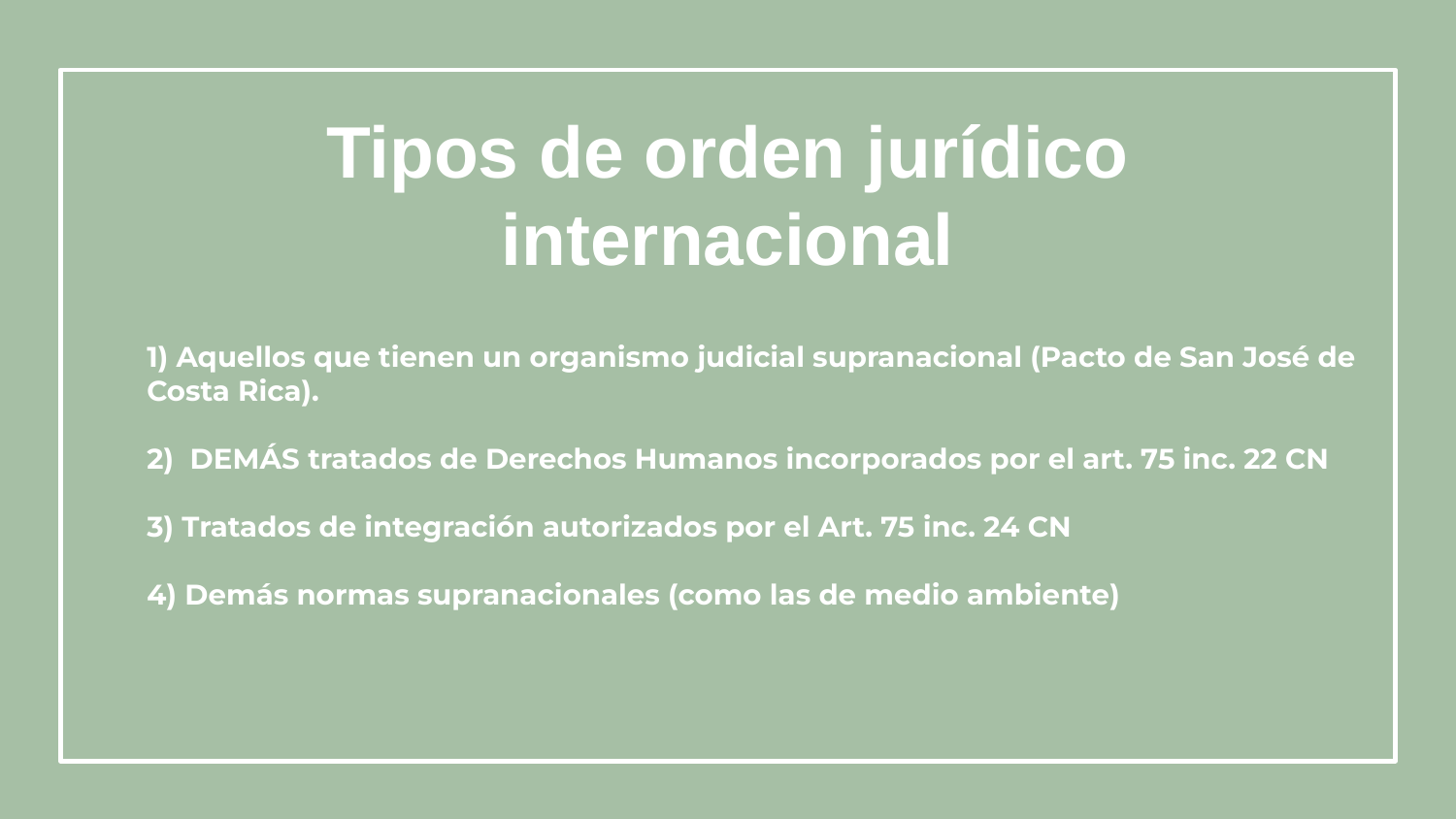

# Tipos de orden jurídico internacional
1) Aquellos que tienen un organismo judicial supranacional (Pacto de San José de Costa Rica).

2)  Demás tratados de Derechos Humanos incorporados por el art. 75 inc. 22 CN

3) Tratados de integración autorizados por el Art. 75 inc. 24 CN

4) Demás normas supranacionales (como las de medio ambiente)